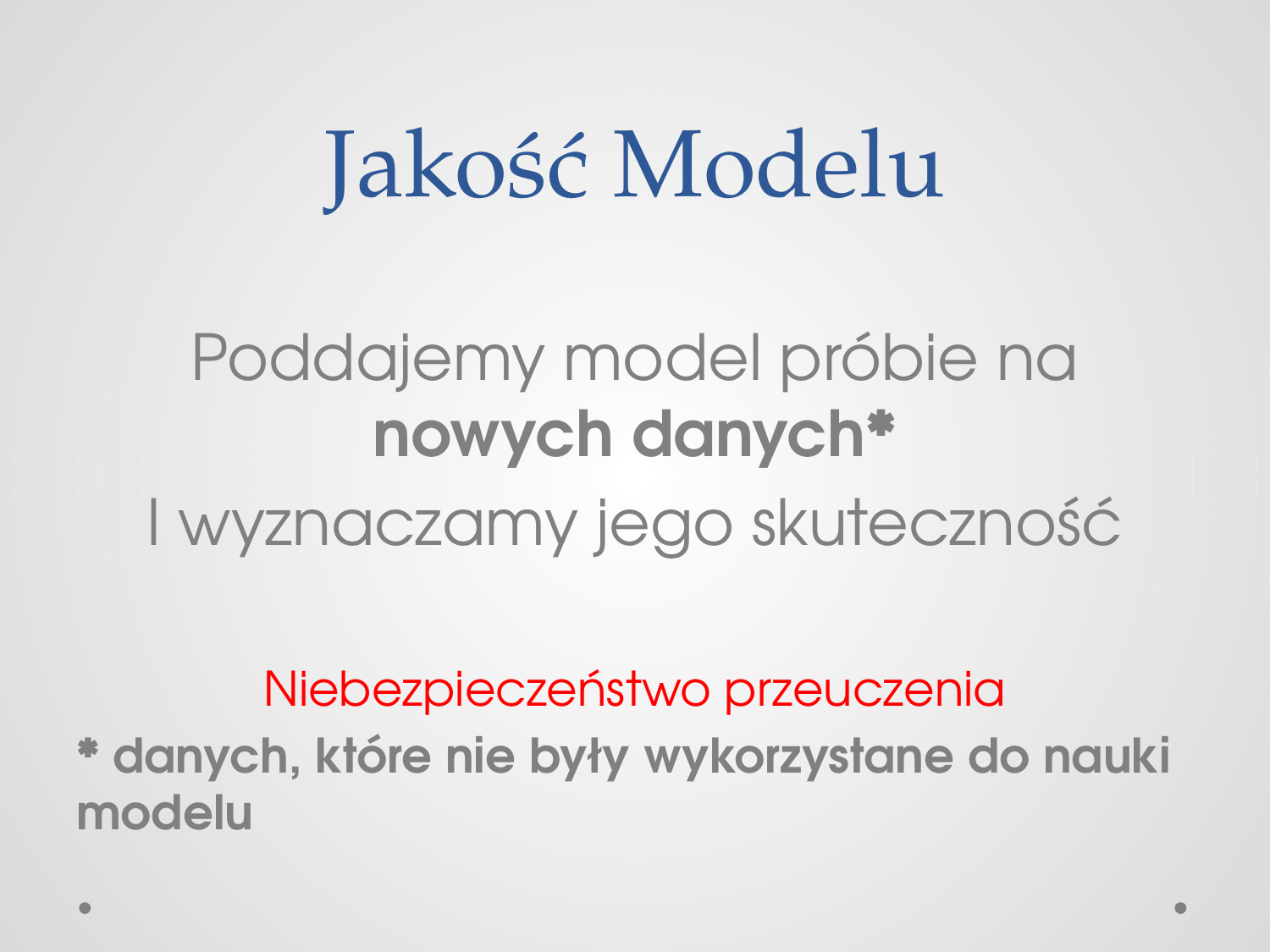

# Jakość Modelu

Poddajemy model próbie na nowych danych*
I wyznaczamy jego skuteczność
Niebezpieczeństwo przeuczenia
* danych, które nie były wykorzystane do nauki modelu